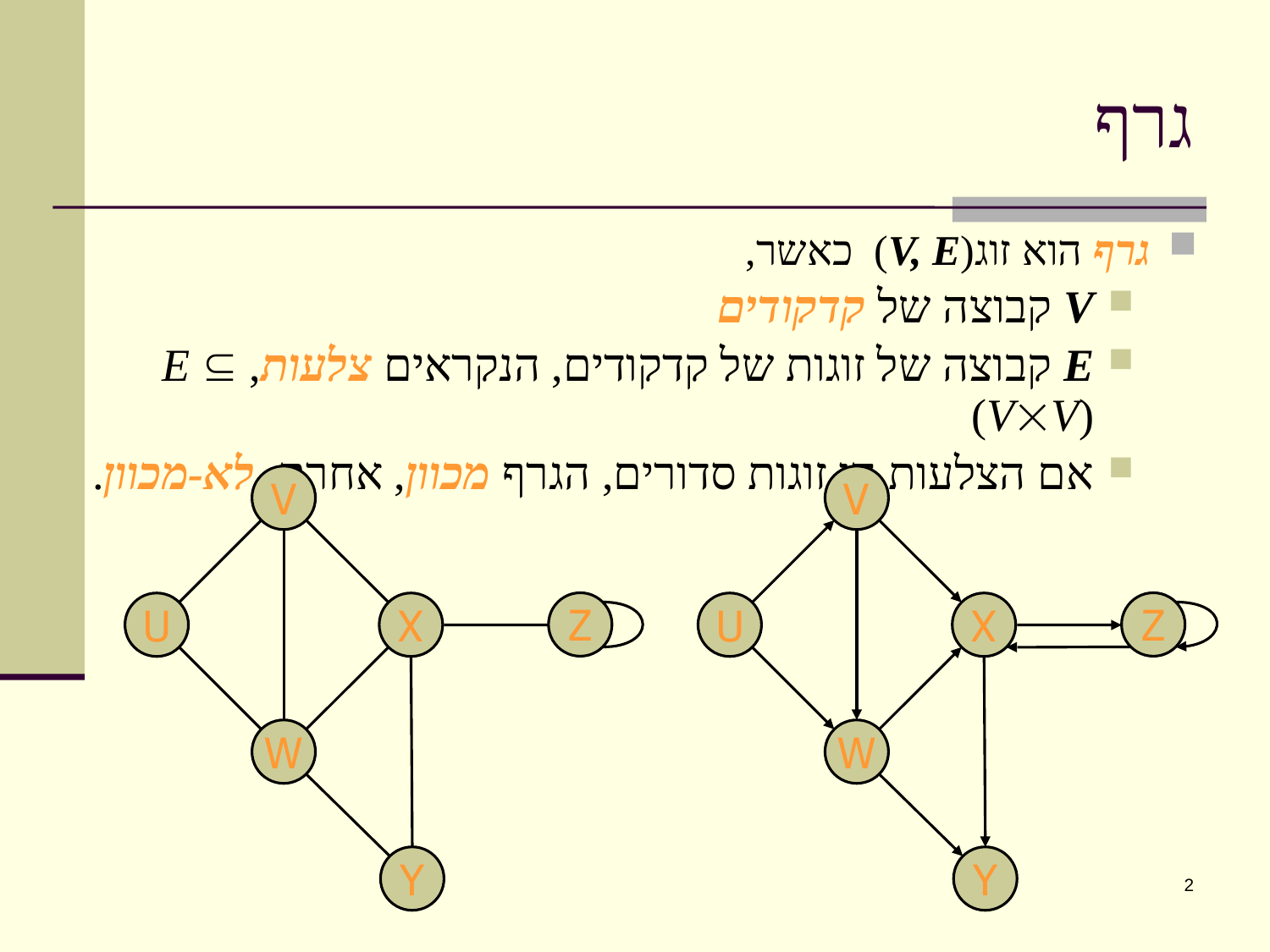

# גרף
גרף הוא זוג(V, E)  כאשר,
V קבוצה של קדקודים
E קבוצה של זוגות של קדקודים, הנקראים צלעות, E ⊆ (V×V)
אם הצלעות הן זוגות סדורים, הגרף מכוון, אחרת, לא-מכוון.
V
V
Z
Z
U
X
U
X

W
W
Y
Y
2